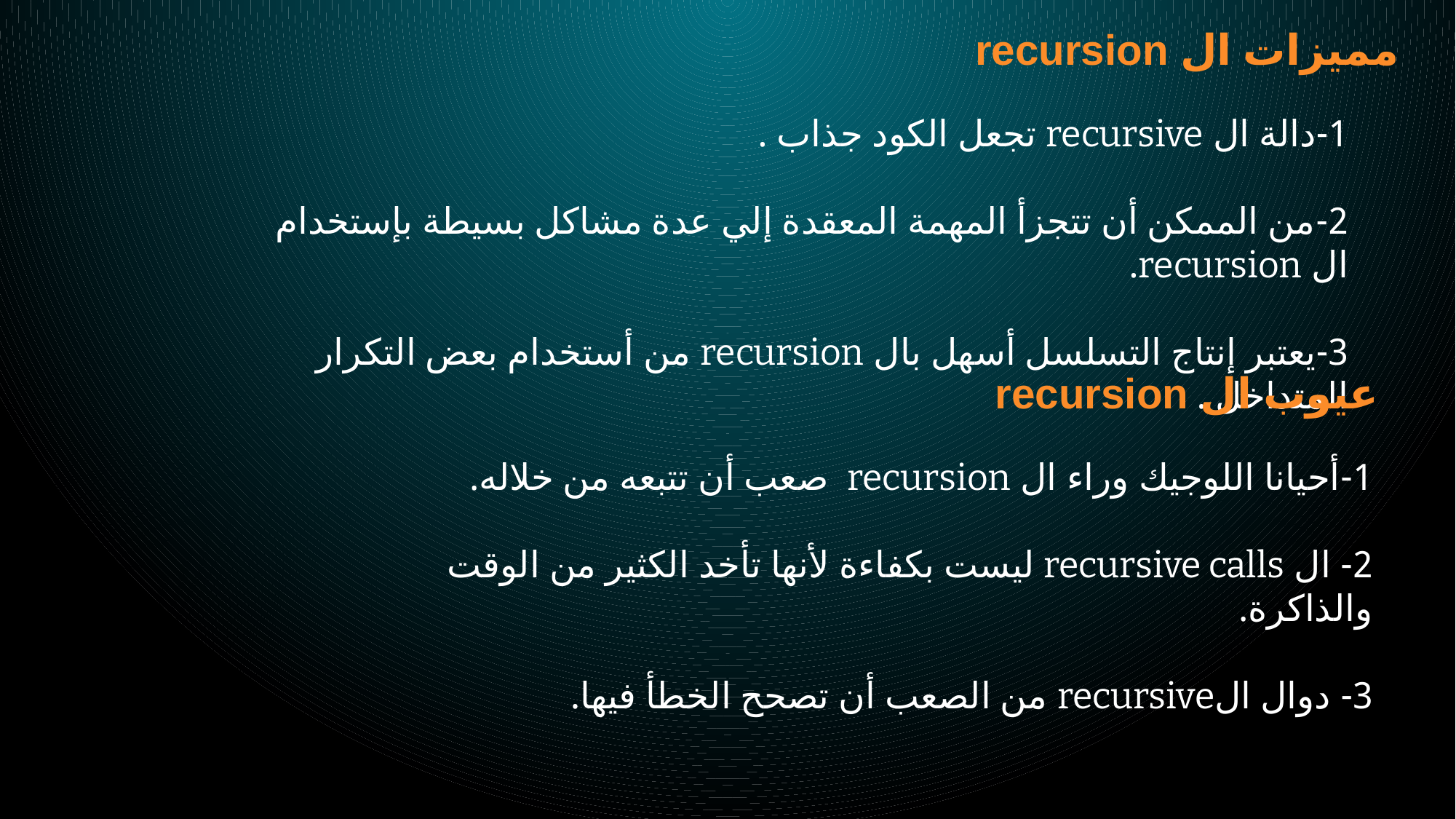

مميزات ال recursion
1-دالة ال recursive تجعل الكود جذاب .

2-من الممكن أن تتجزأ المهمة المعقدة إلي عدة مشاكل بسيطة بإستخدام ال recursion.

3-يعتبر إنتاج التسلسل أسهل بال recursion من أستخدام بعض التكرار المتداخل .
عيوب ال recursion
1-أحيانا اللوجيك وراء ال recursion  صعب أن تتبعه من خلاله.

2- ال recursive calls ليست بكفاءة لأنها تأخد الكثير من الوقت والذاكرة.

3- دوال الrecursive من الصعب أن تصحح الخطأ فيها.